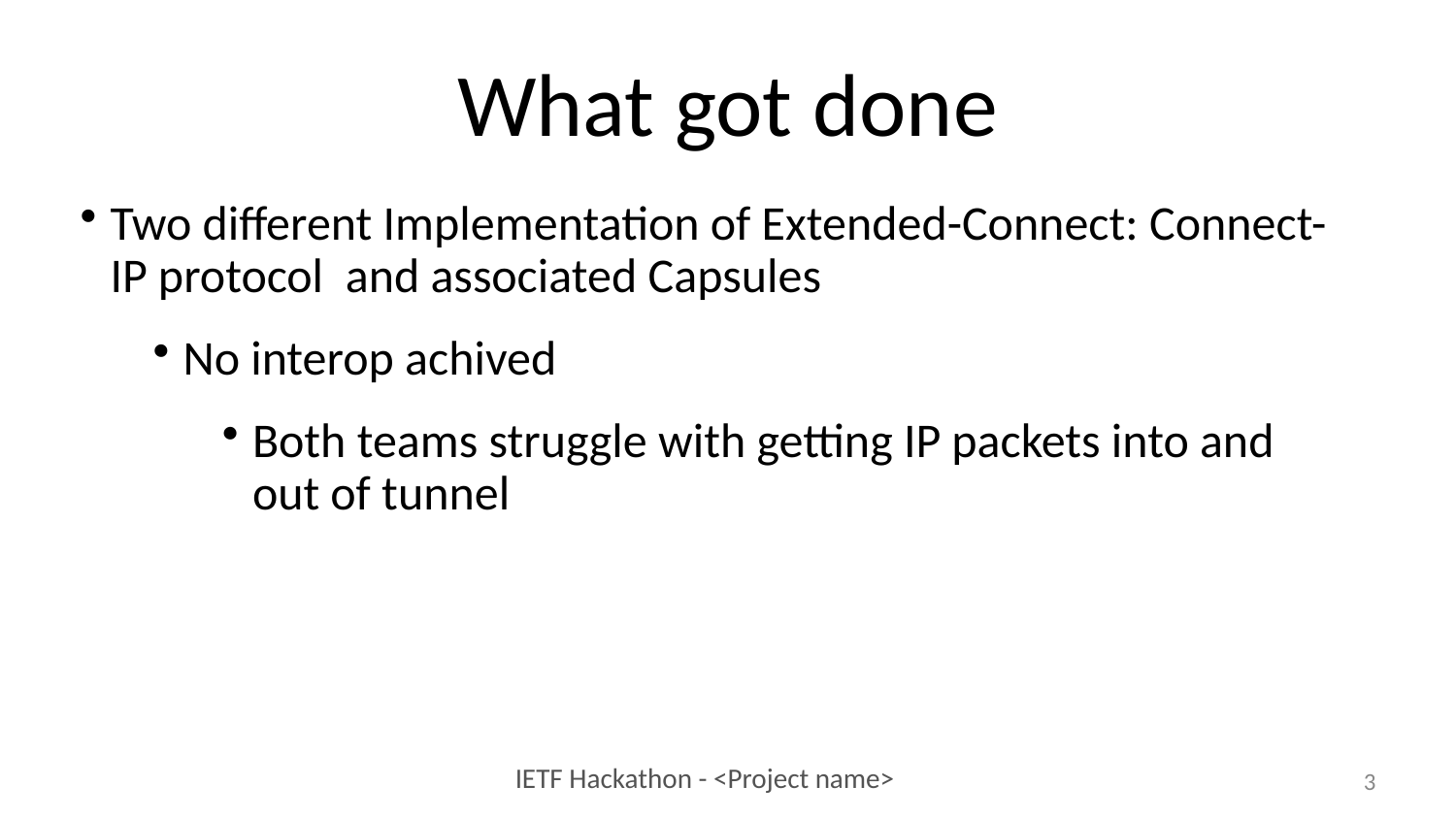

# What got done
Two different Implementation of Extended-Connect: Connect-IP protocol  and associated Capsules
No interop achived
Both teams struggle with getting IP packets into and out of tunnel

3